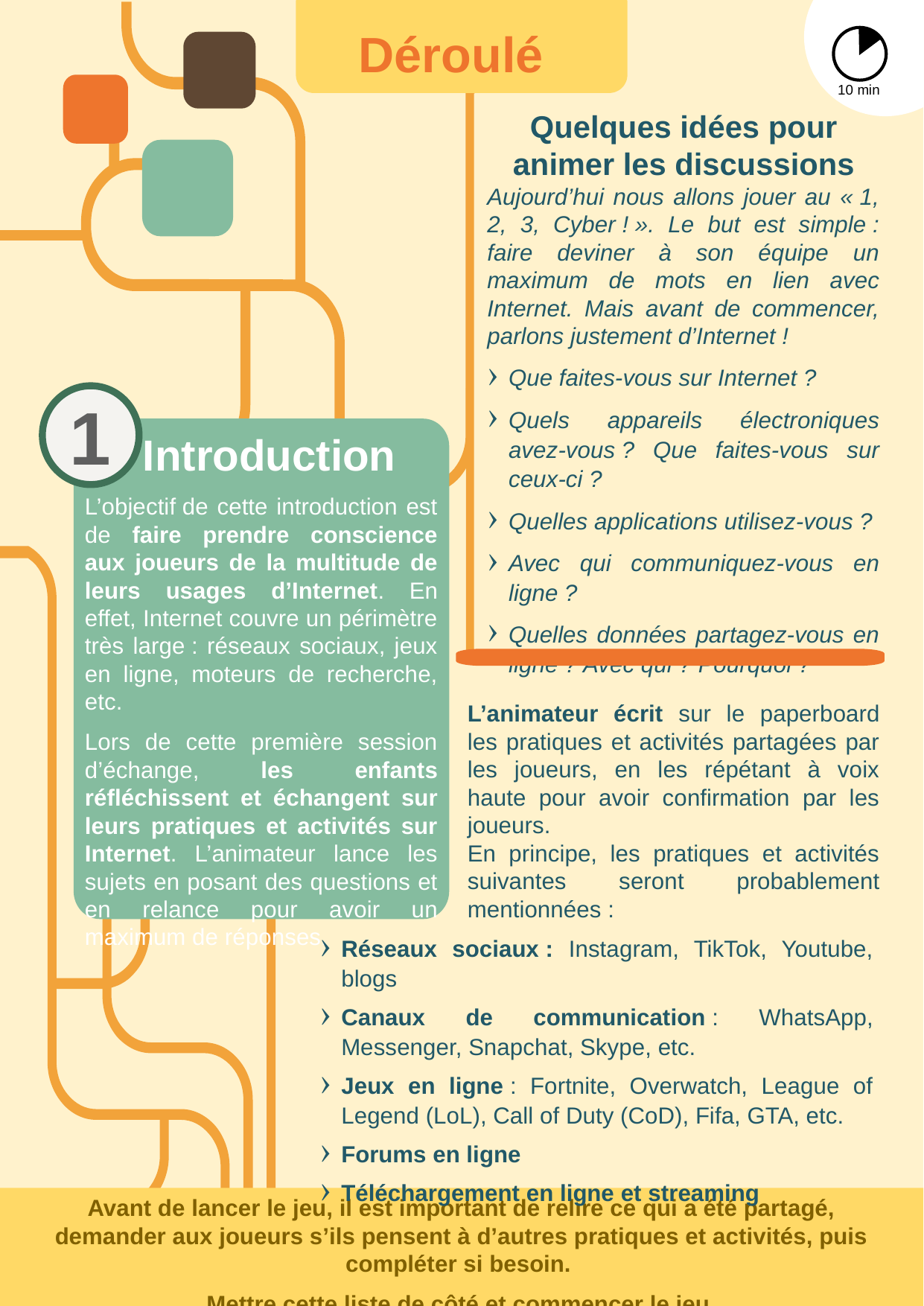

Déroulé

10 min

Quelques idées pour animer les discussions
Aujourd’hui nous allons jouer au « 1, 2, 3, Cyber ! ». Le but est simple : faire deviner à son équipe un maximum de mots en lien avec Internet. Mais avant de commencer, parlons justement d’Internet !
Que faites-vous sur Internet ?
Quels appareils électroniques avez-vous ? Que faites-vous sur ceux-ci ?
Quelles applications utilisez-vous ?
Avec qui communiquez-vous en ligne ?
Quelles données partagez-vous en ligne ? Avec qui ? Pourquoi ?

1
Introduction
L’objectif de cette introduction est de faire prendre conscience aux joueurs de la multitude de leurs usages d’Internet. En effet, Internet couvre un périmètre très large : réseaux sociaux, jeux en ligne, moteurs de recherche, etc.
Lors de cette première session d’échange, les enfants réfléchissent et échangent sur leurs pratiques et activités sur Internet. L’animateur lance les sujets en posant des questions et en relance pour avoir un maximum de réponses.

L’animateur écrit sur le paperboard les pratiques et activités partagées par les joueurs, en les répétant à voix haute pour avoir confirmation par les joueurs.
En principe, les pratiques et activités suivantes seront probablement mentionnées :
Réseaux sociaux : Instagram, TikTok, Youtube, blogs
Canaux de communication : WhatsApp, Messenger, Snapchat, Skype, etc.
Jeux en ligne : Fortnite, Overwatch, League of Legend (LoL), Call of Duty (CoD), Fifa, GTA, etc.
Forums en ligne
Téléchargement en ligne et streaming
Avant de lancer le jeu, il est important de relire ce qui a été partagé, demander aux joueurs s’ils pensent à d’autres pratiques et activités, puis compléter si besoin.
Mettre cette liste de côté et commencer le jeu.